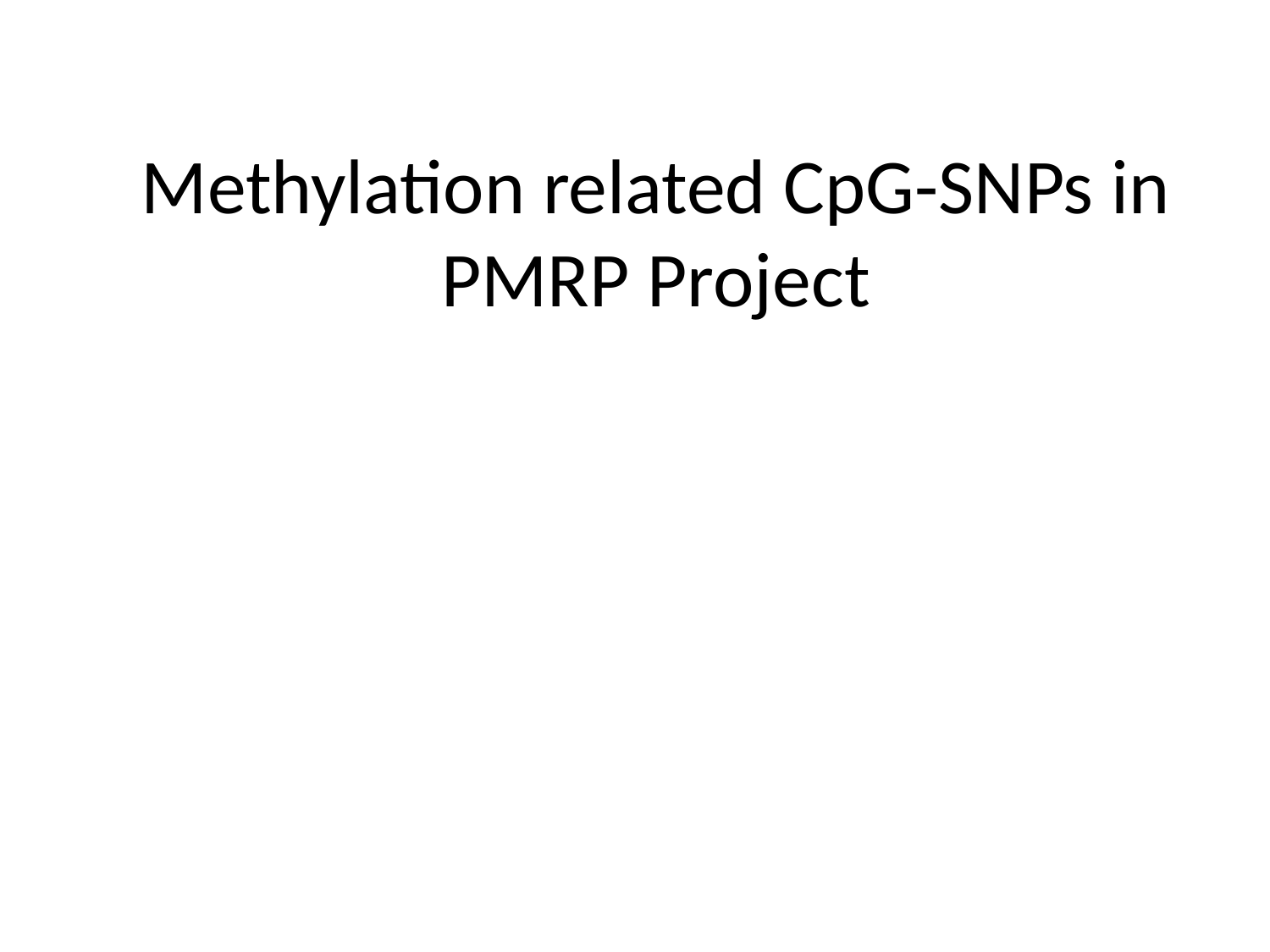

# Methylation related CpG-SNPs in PMRP Project